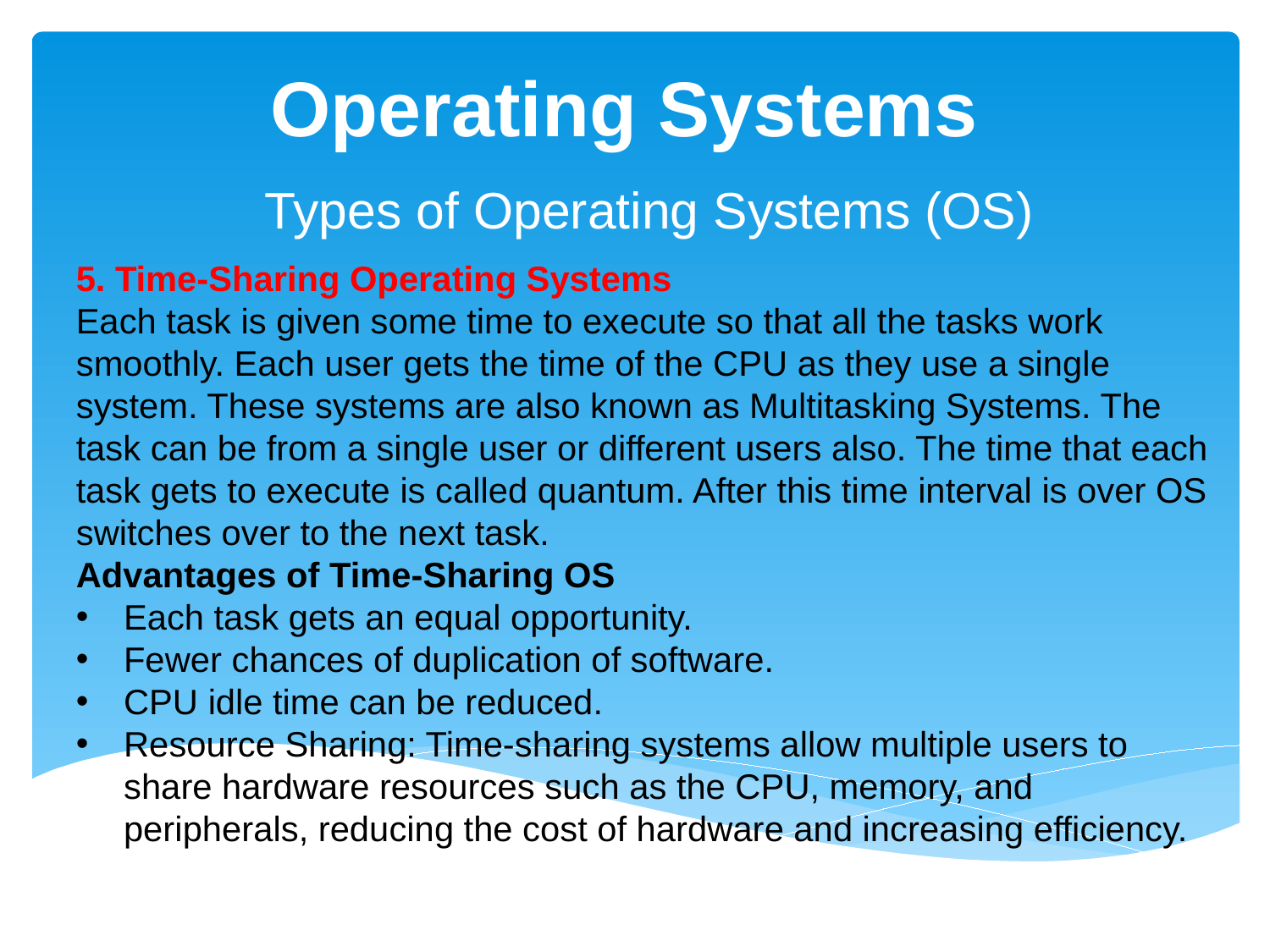

# Operating Systems
  Types of Operating Systems (OS)

5. Time-Sharing Operating Systems
Each task is given some time to execute so that all the tasks work smoothly. Each user gets the time of the CPU as they use a single system. These systems are also known as Multitasking Systems. The task can be from a single user or different users also. The time that each task gets to execute is called quantum. After this time interval is over OS switches over to the next task.
Advantages of Time-Sharing OS
Each task gets an equal opportunity.
Fewer chances of duplication of software.
CPU idle time can be reduced.
Resource Sharing: Time-sharing systems allow multiple users to share hardware resources such as the CPU, memory, and peripherals, reducing the cost of hardware and increasing efficiency.